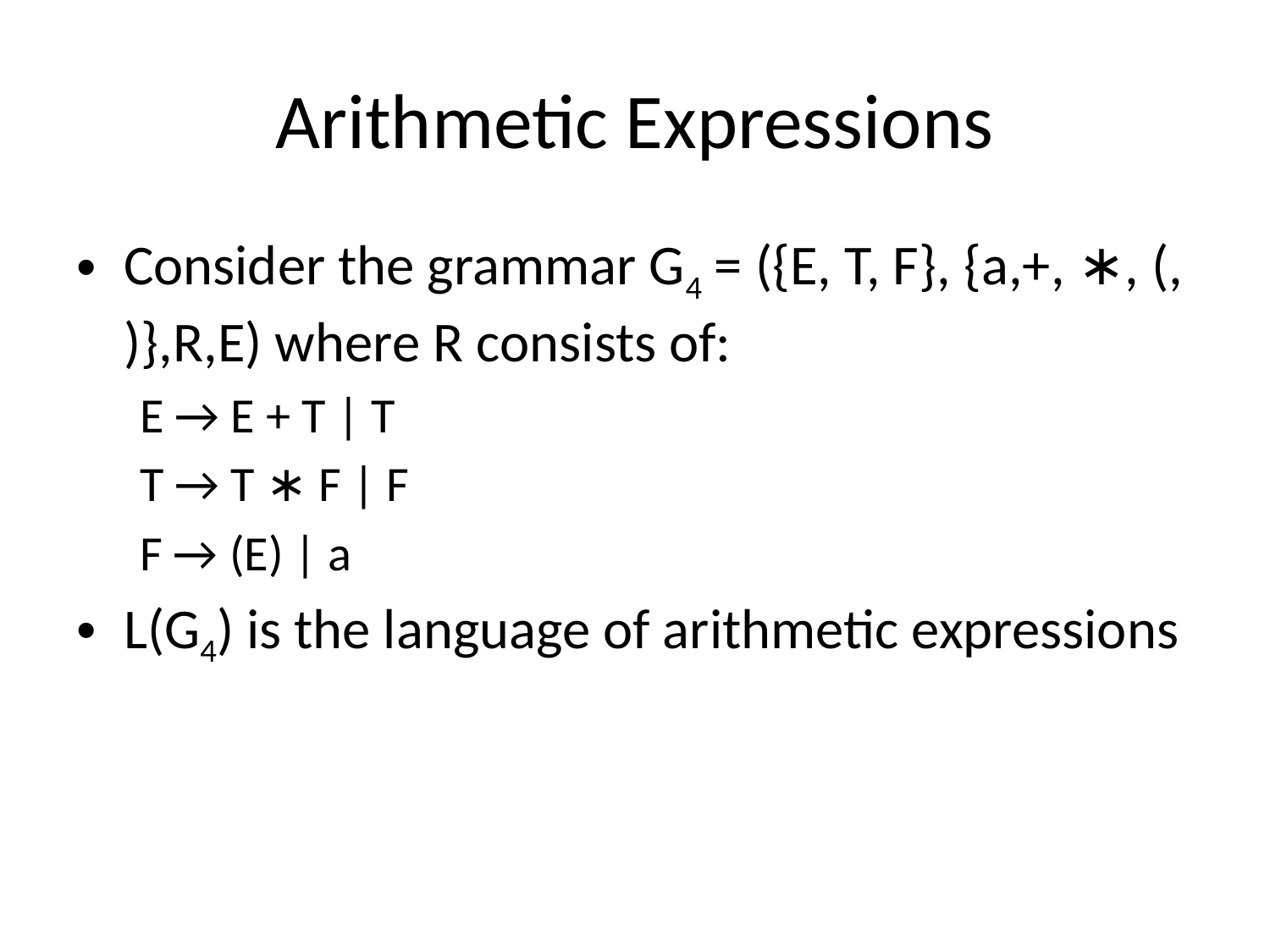

# Arithmetic Expressions
Consider the grammar G4 = ({E, T, F}, {a,+, ∗, (, )},R,E) where R consists of:
E → E + T | T
T → T ∗ F | F
F → (E) | a
L(G4) is the language of arithmetic expressions